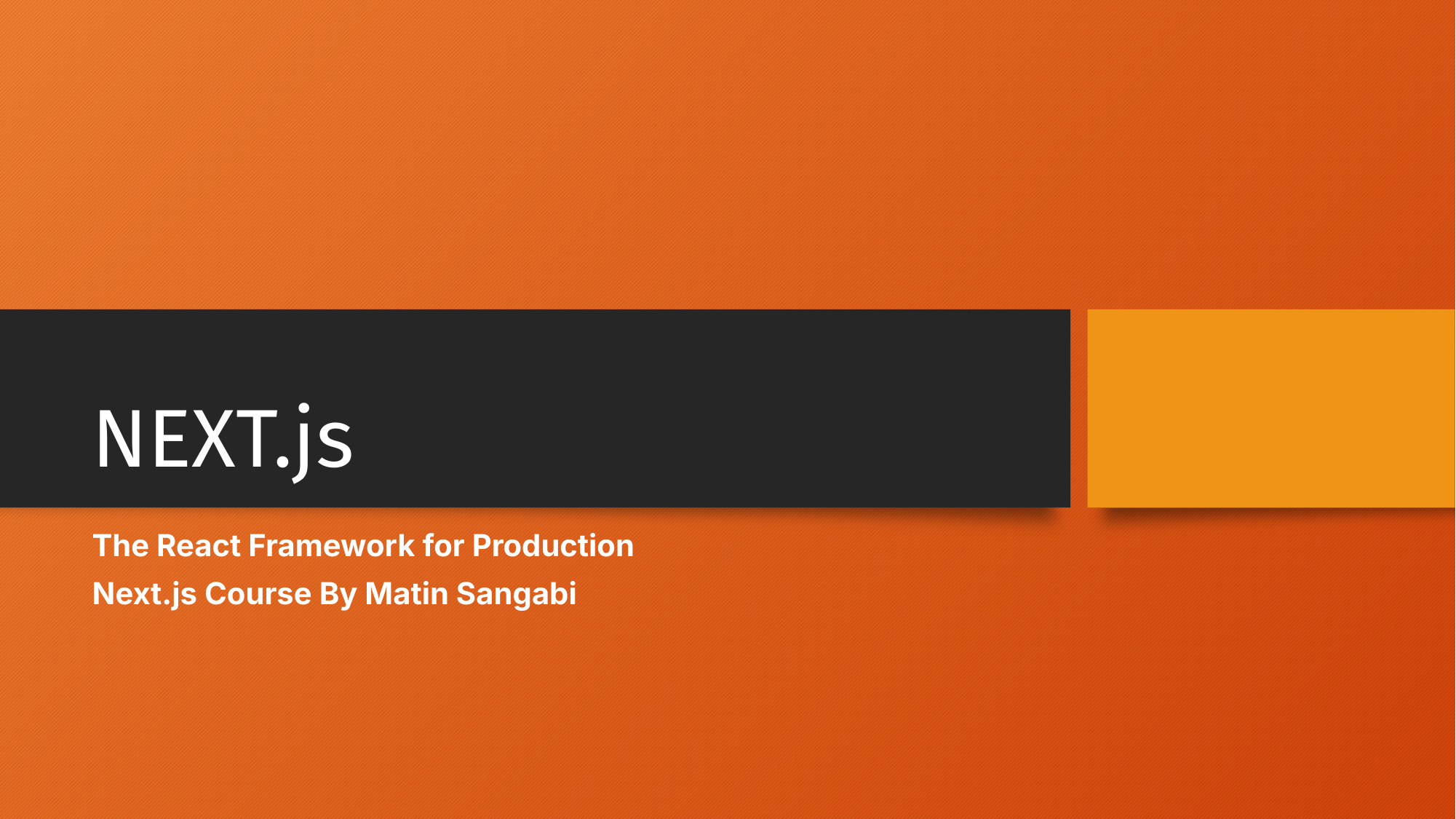

# NEXT.js
The React Framework for Production
Next.js Course By Matin Sangabi